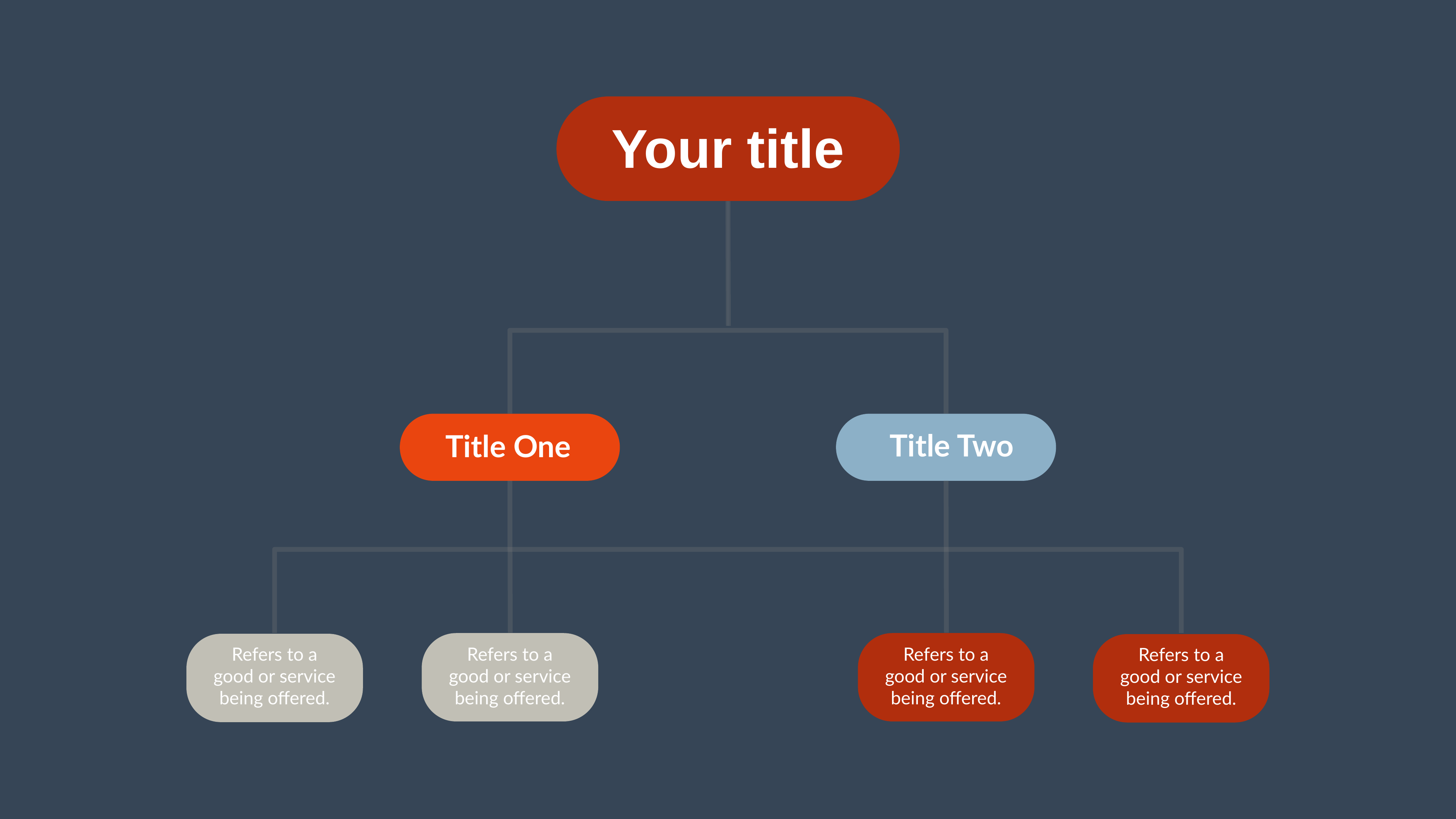

Your title

Title Two
Title One

Refers to a good or service being offered.
Refers to a good or service being offered.
Refers to a good or service being offered.
Refers to a good or service being offered.